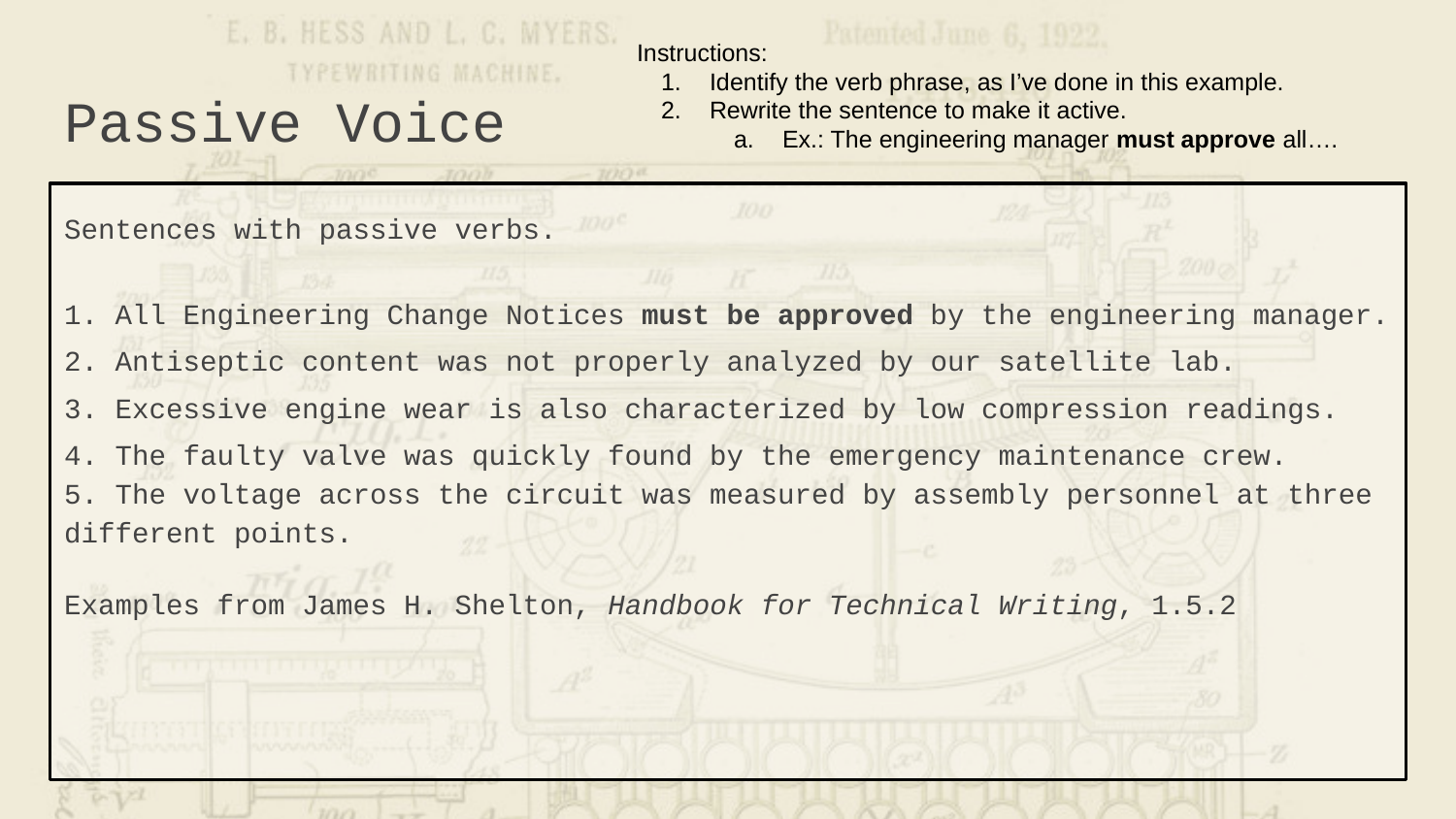

Instructions:
Identify the verb phrase, as I’ve done in this example.
Rewrite the sentence to make it active.
Ex.: The engineering manager must approve all….
# Passive Voice
Sentences with passive verbs.

1. All Engineering Change Notices must be approved by the engineering manager.
2. Antiseptic content was not properly analyzed by our satellite lab.
3. Excessive engine wear is also characterized by low compression readings.
4. The faulty valve was quickly found by the emergency maintenance crew.
5. The voltage across the circuit was measured by assembly personnel at three different points.
Examples from James H. Shelton, Handbook for Technical Writing, 1.5.2